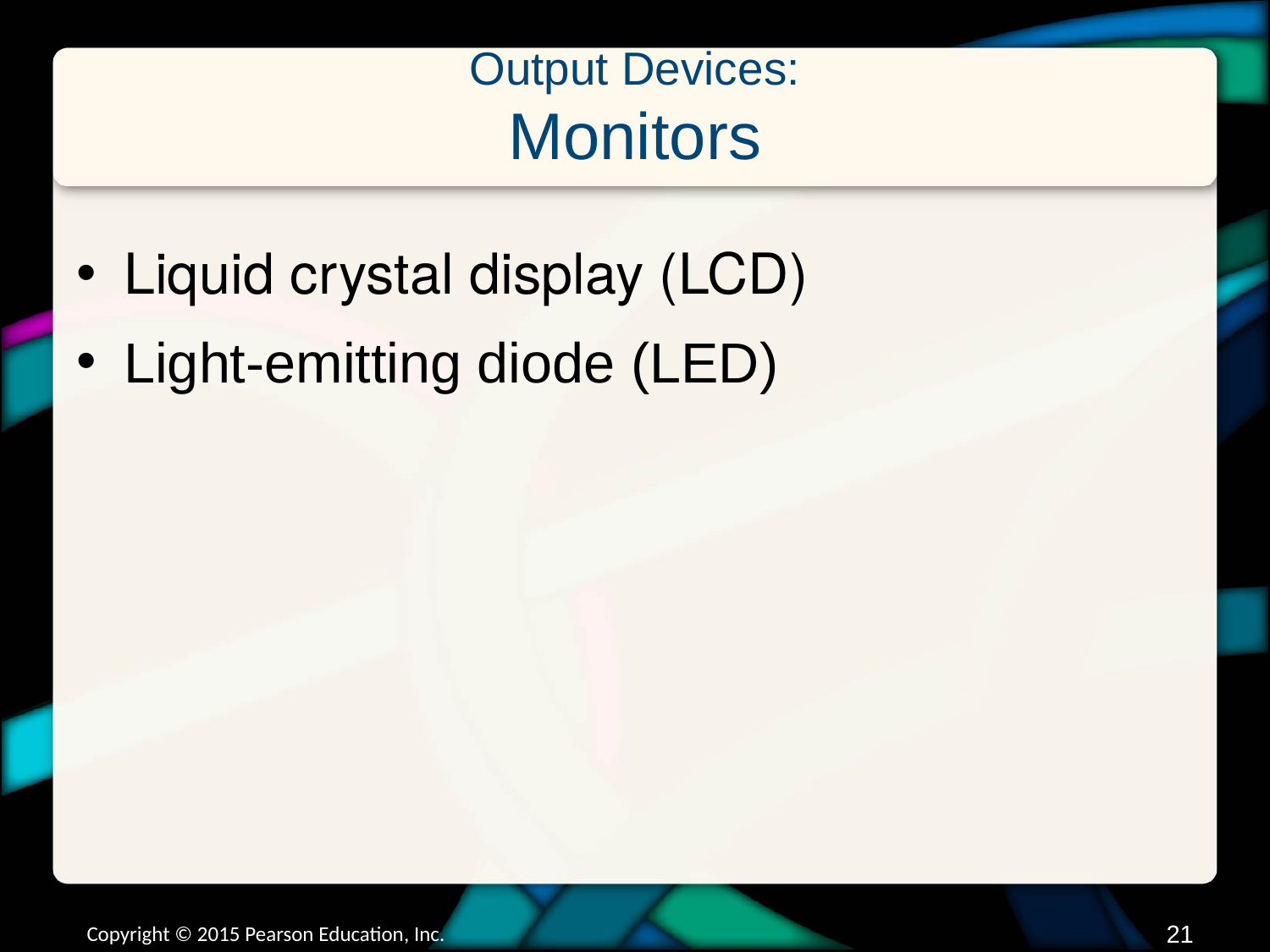

# Output Devices: Monitors
Liquid crystal display (LCD)
Light-emitting diode (LED)

Copyright © 2015 Pearson Education, Inc.
21